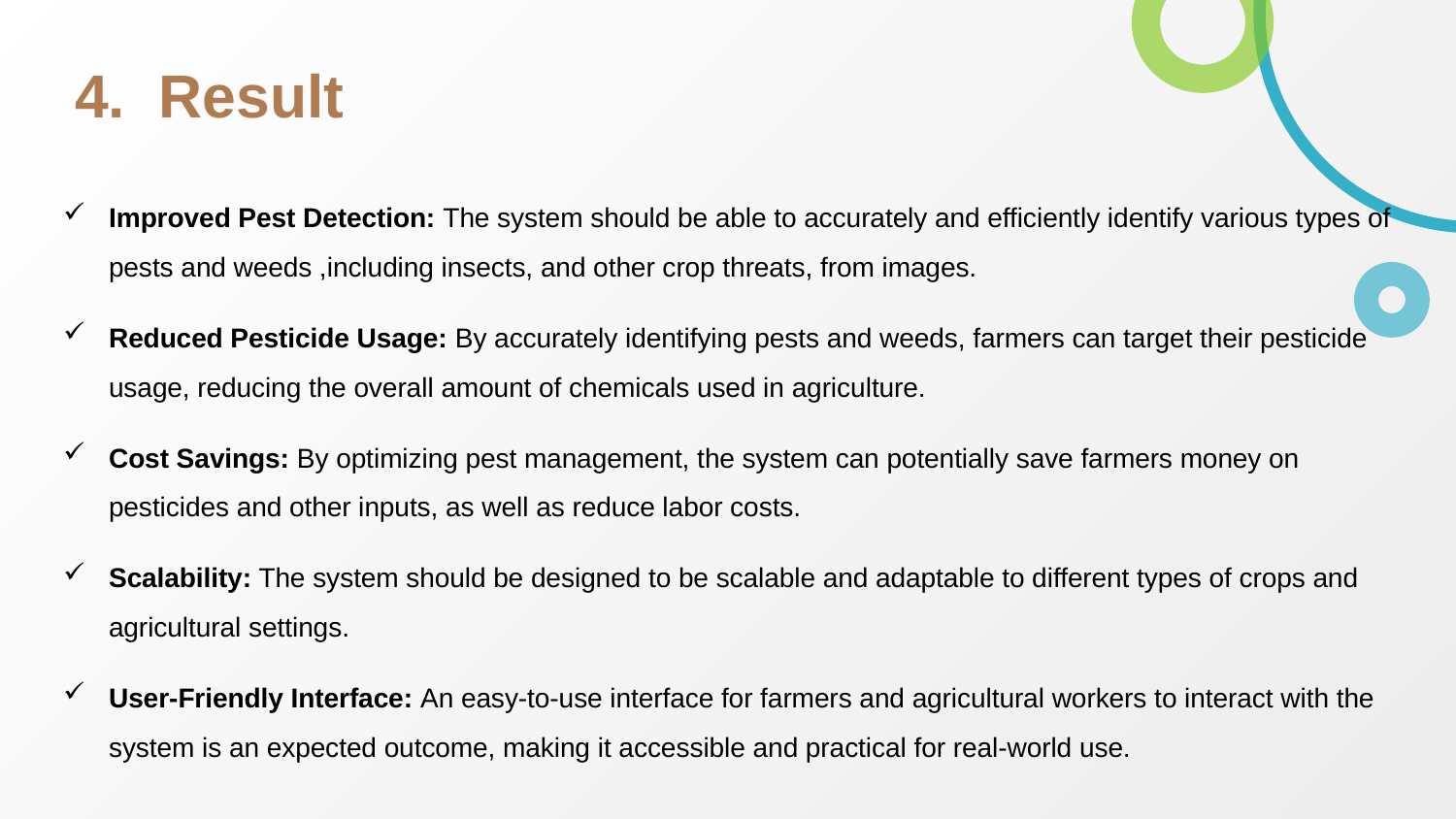

# 4.  Result
Improved Pest Detection: The system should be able to accurately and efficiently identify various types of pests and weeds ,including insects, and other crop threats, from images.

Reduced Pesticide Usage: By accurately identifying pests and weeds, farmers can target their pesticide usage, reducing the overall amount of chemicals used in agriculture.

Cost Savings: By optimizing pest management, the system can potentially save farmers money on pesticides and other inputs, as well as reduce labor costs.

Scalability: The system should be designed to be scalable and adaptable to different types of crops and agricultural settings.

User-Friendly Interface: An easy-to-use interface for farmers and agricultural workers to interact with the system is an expected outcome, making it accessible and practical for real-world use.